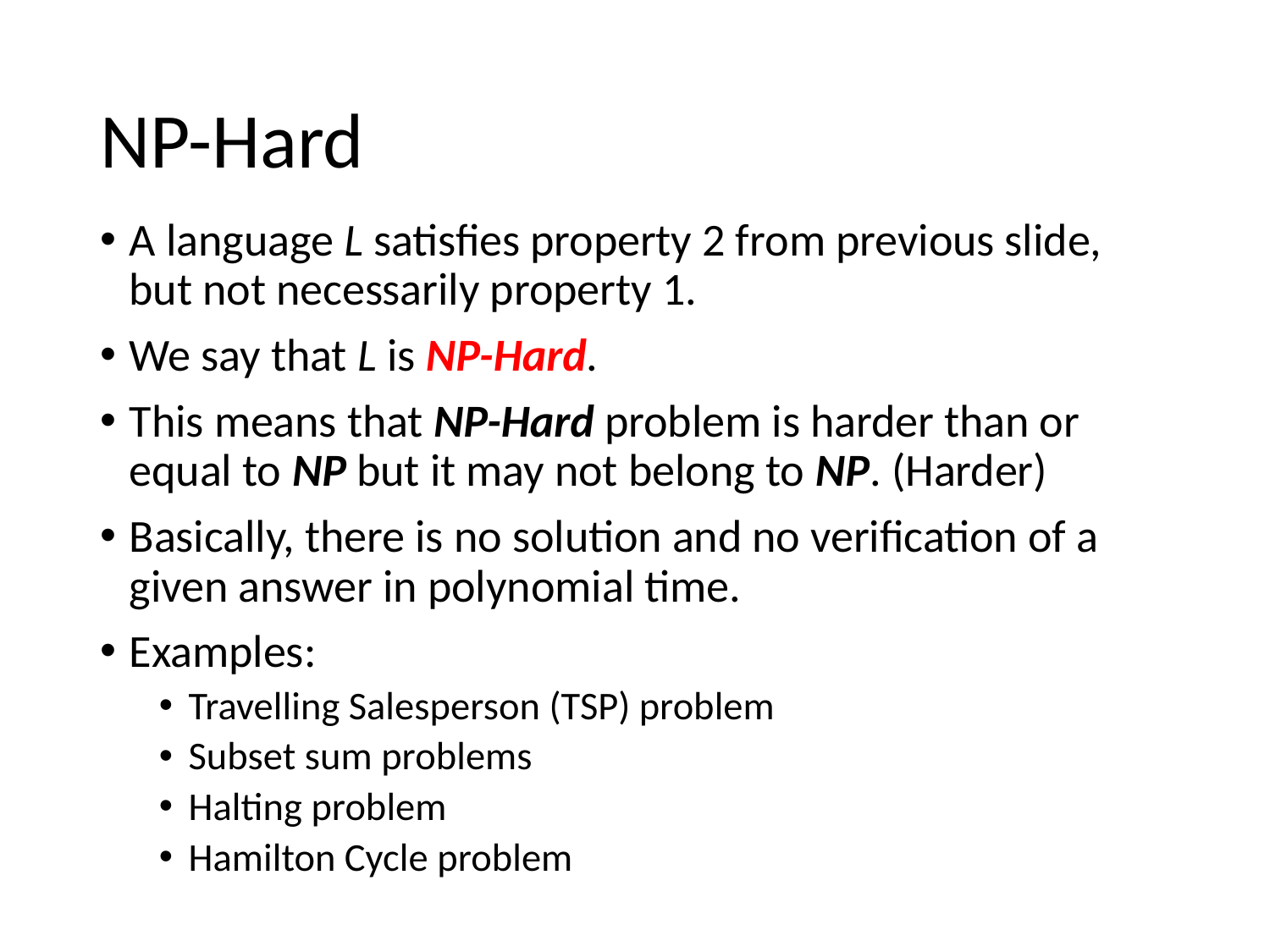

# NP-Hard
A language L satisfies property 2 from previous slide, but not necessarily property 1.
We say that L is NP-Hard.
This means that NP-Hard problem is harder than or equal to NP but it may not belong to NP. (Harder)
Basically, there is no solution and no verification of a given answer in polynomial time.
Examples:
Travelling Salesperson (TSP) problem
Subset sum problems
Halting problem
Hamilton Cycle problem